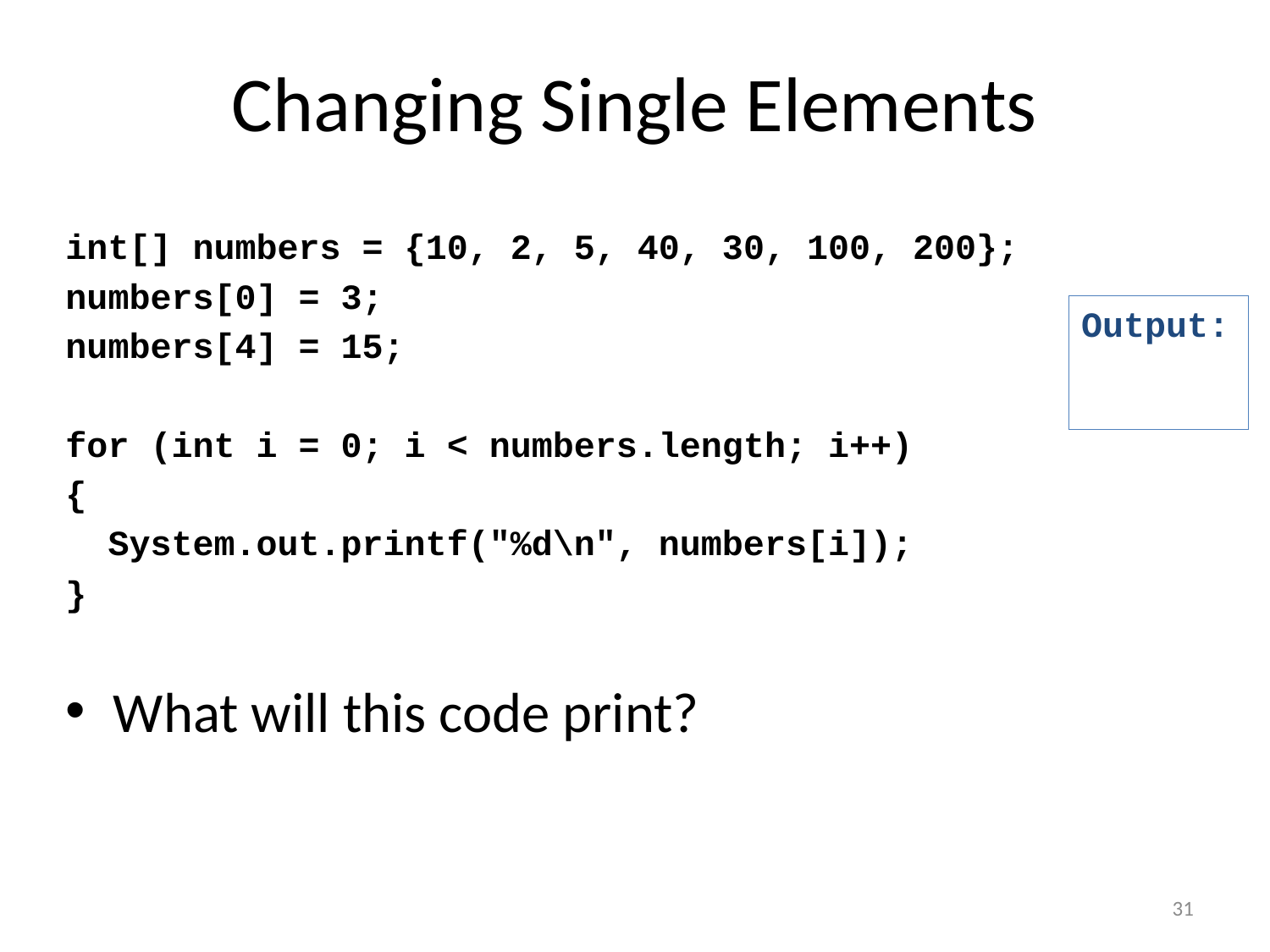

# Changing Single Elements
int[] numbers = {10, 2, 5, 40, 30, 100, 200};
numbers[0] = 3;
numbers[4] = 15;

for (int i = 0; i < numbers.length; i++)
{
  System.out.printf("%d\n", numbers[i]);
}
What will this code print?
Output:
31